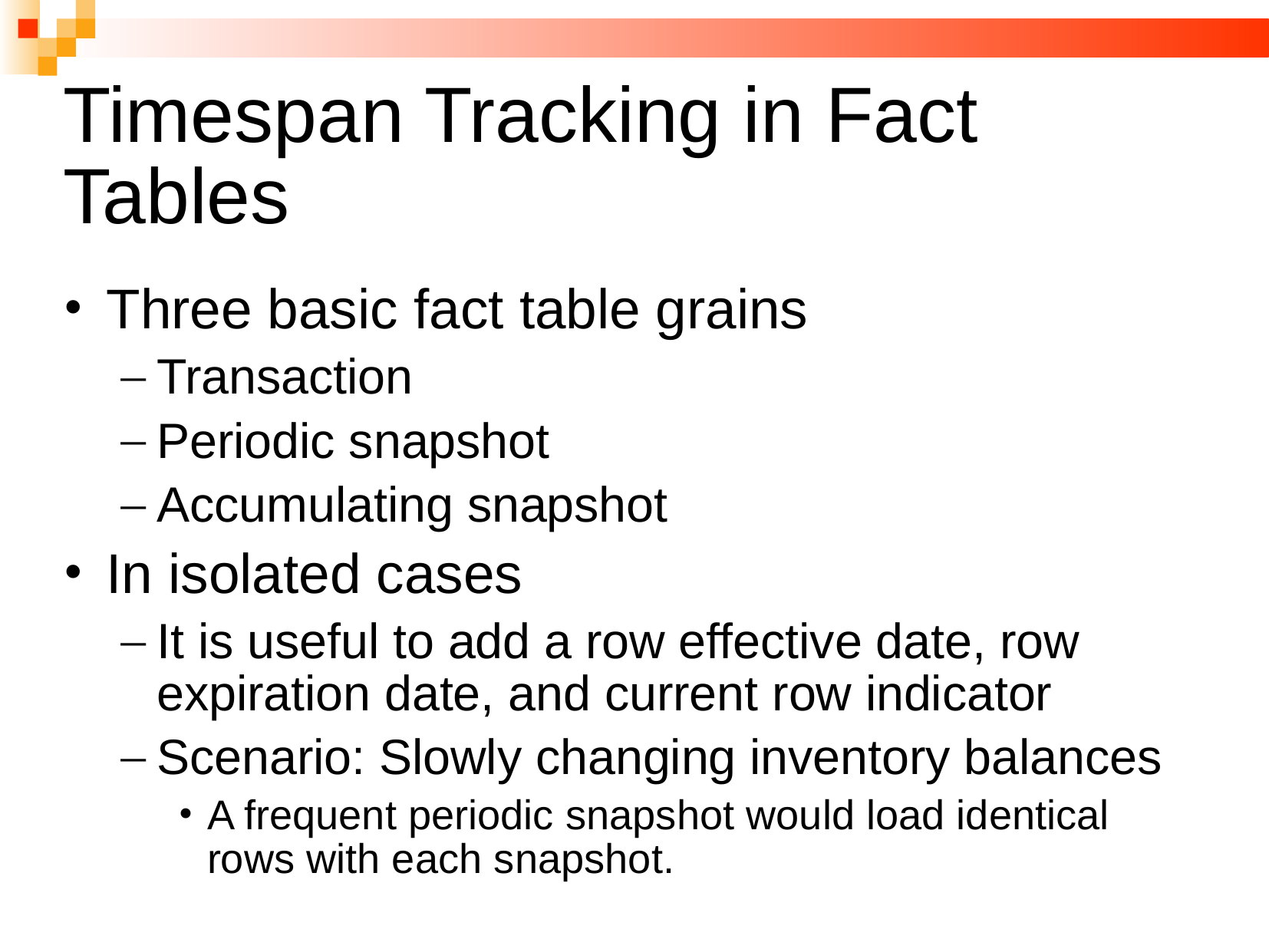

# Timespan Tracking in Fact Tables
Three basic fact table grains
Transaction
Periodic snapshot
Accumulating snapshot
In isolated cases
It is useful to add a row effective date, row expiration date, and current row indicator
Scenario: Slowly changing inventory balances
A frequent periodic snapshot would load identical rows with each snapshot.